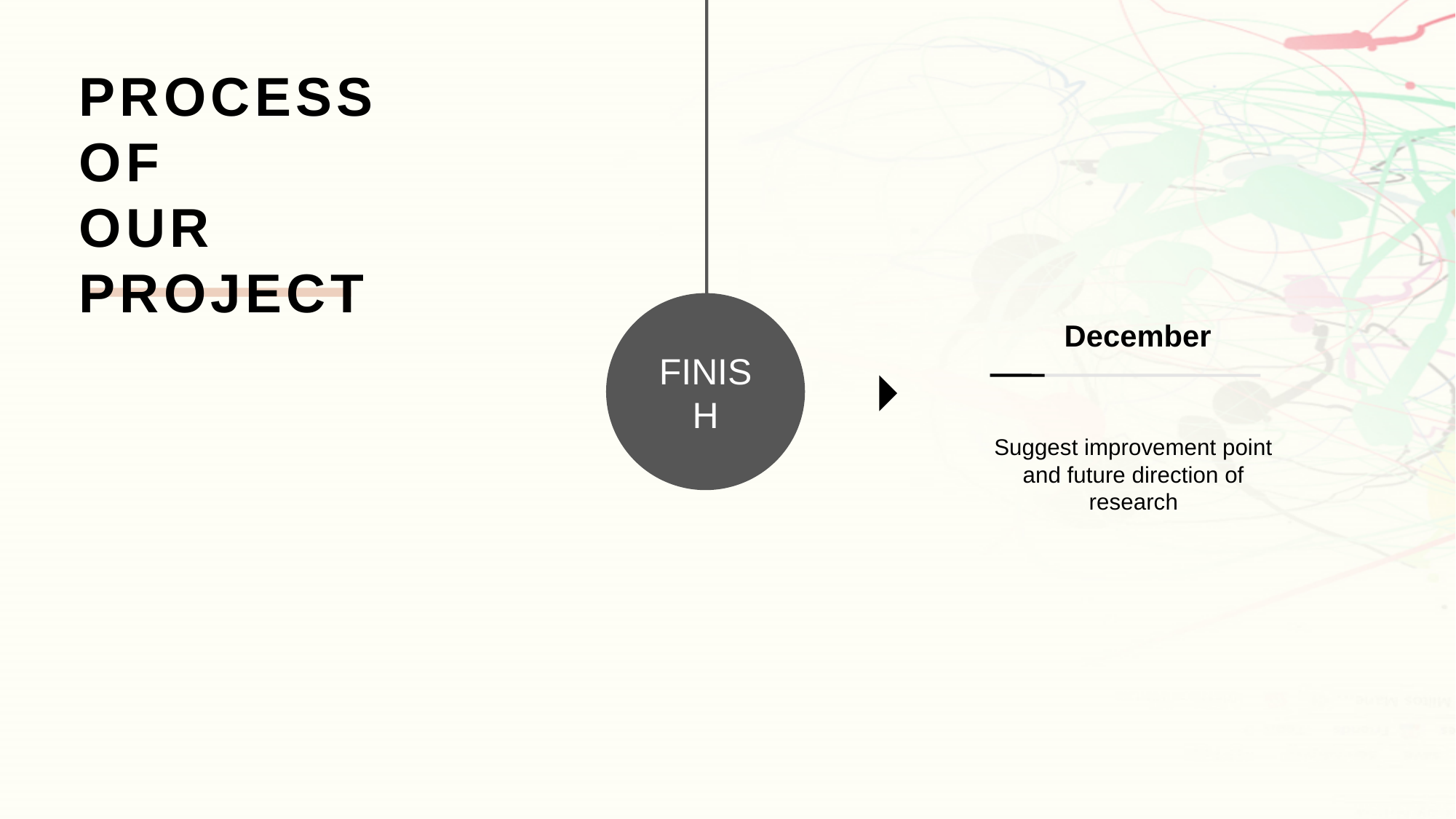

FINISH
PROCESS
OF
OUR
PROJECT

December

Suggest improvement point and future direction of research